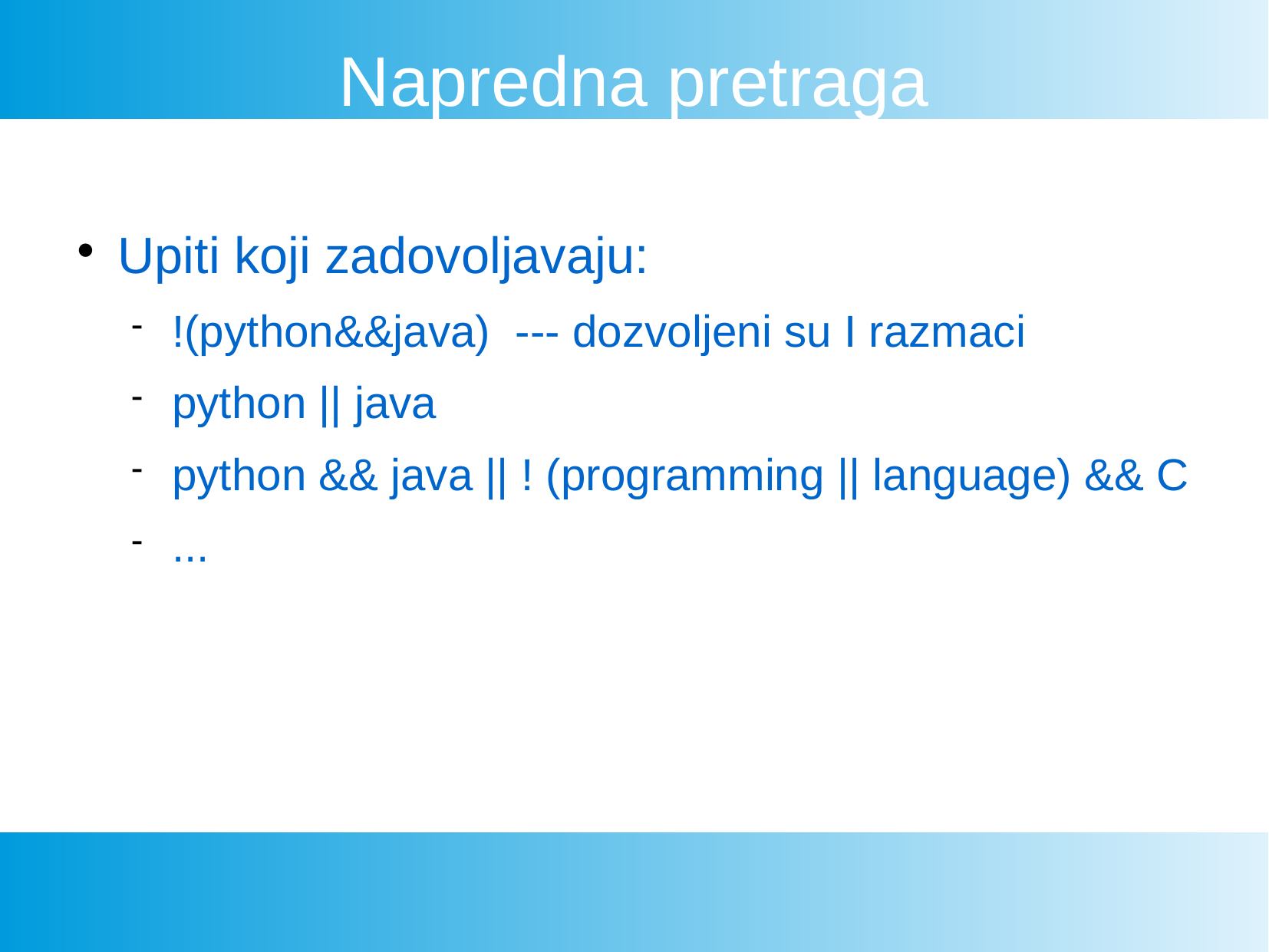

Napredna pretraga
Upiti koji zadovoljavaju:
!(python&&java)  --- dozvoljeni su I razmaci
python || java
python && java || ! (programming || language) && C
...